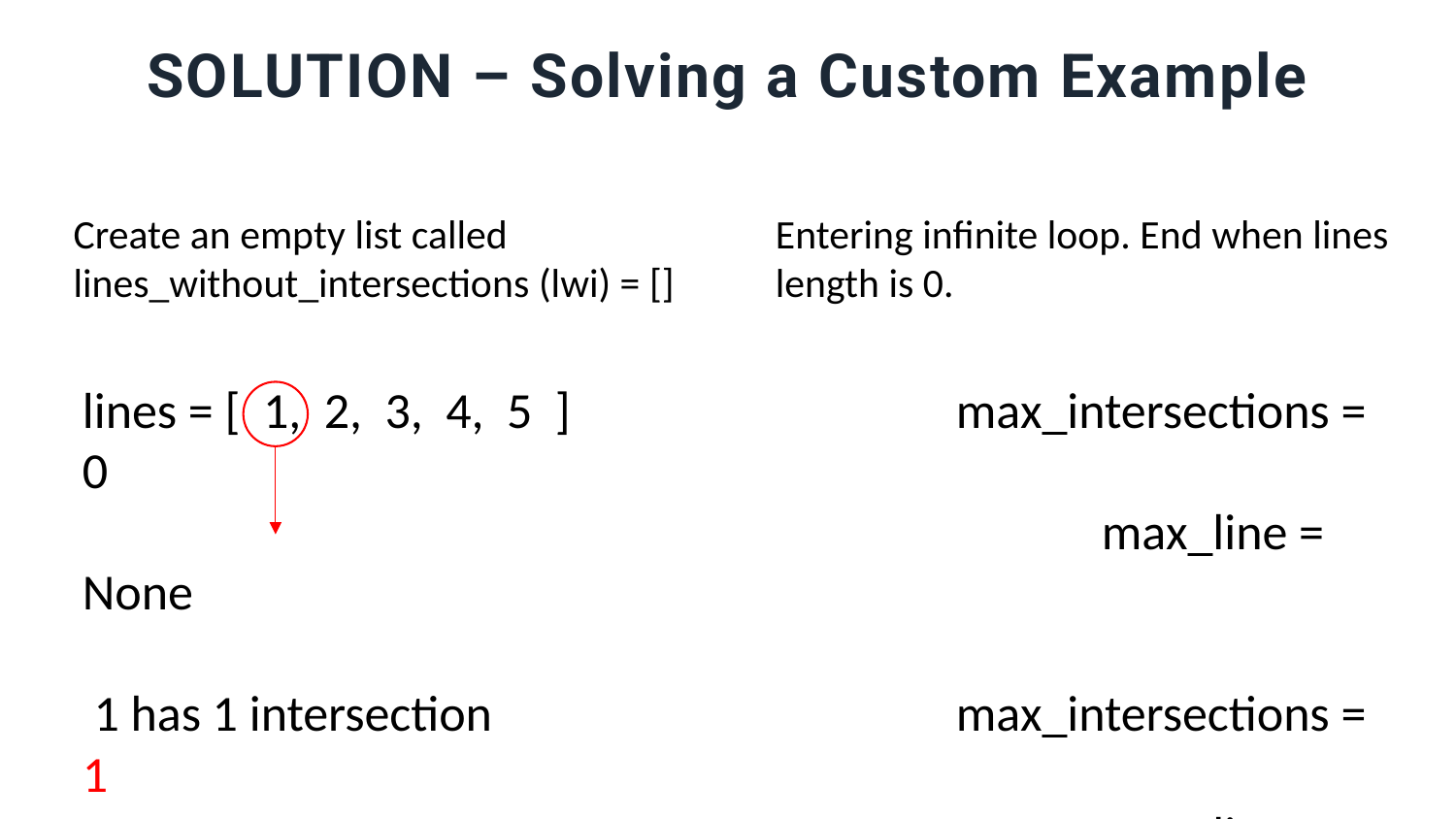

SOLUTION – Solving a Custom Example
Create an empty list called lines_without_intersections (lwi) = []
Entering infinite loop. End when lines length is 0.
lines = [  1,  2,  3,  4,  5  ]  			max_intersections = 0
							max_line = None

 1 has 1 intersection				max_intersections = 1
							max_line = Line 1 object